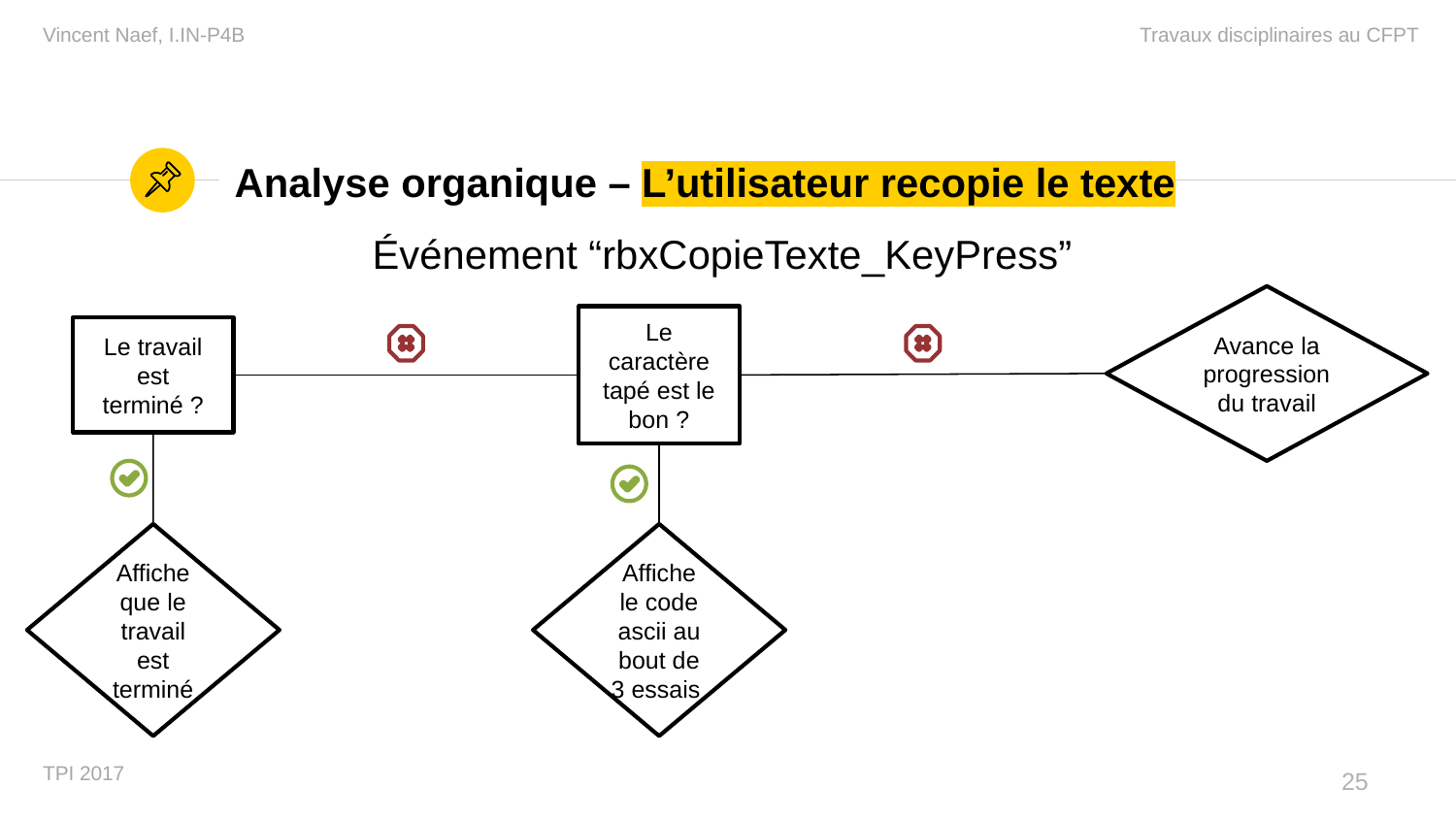

# Analyse organique – L’utilisateur recopie le texte

Événement “rbxCopieTexte_KeyPress”
Avance la progression du travail
Le caractère tapé est le bon ?
Le travail est terminé ?

Affiche que le travail est terminé
Affiche le code ascii au bout de 3 essais
25